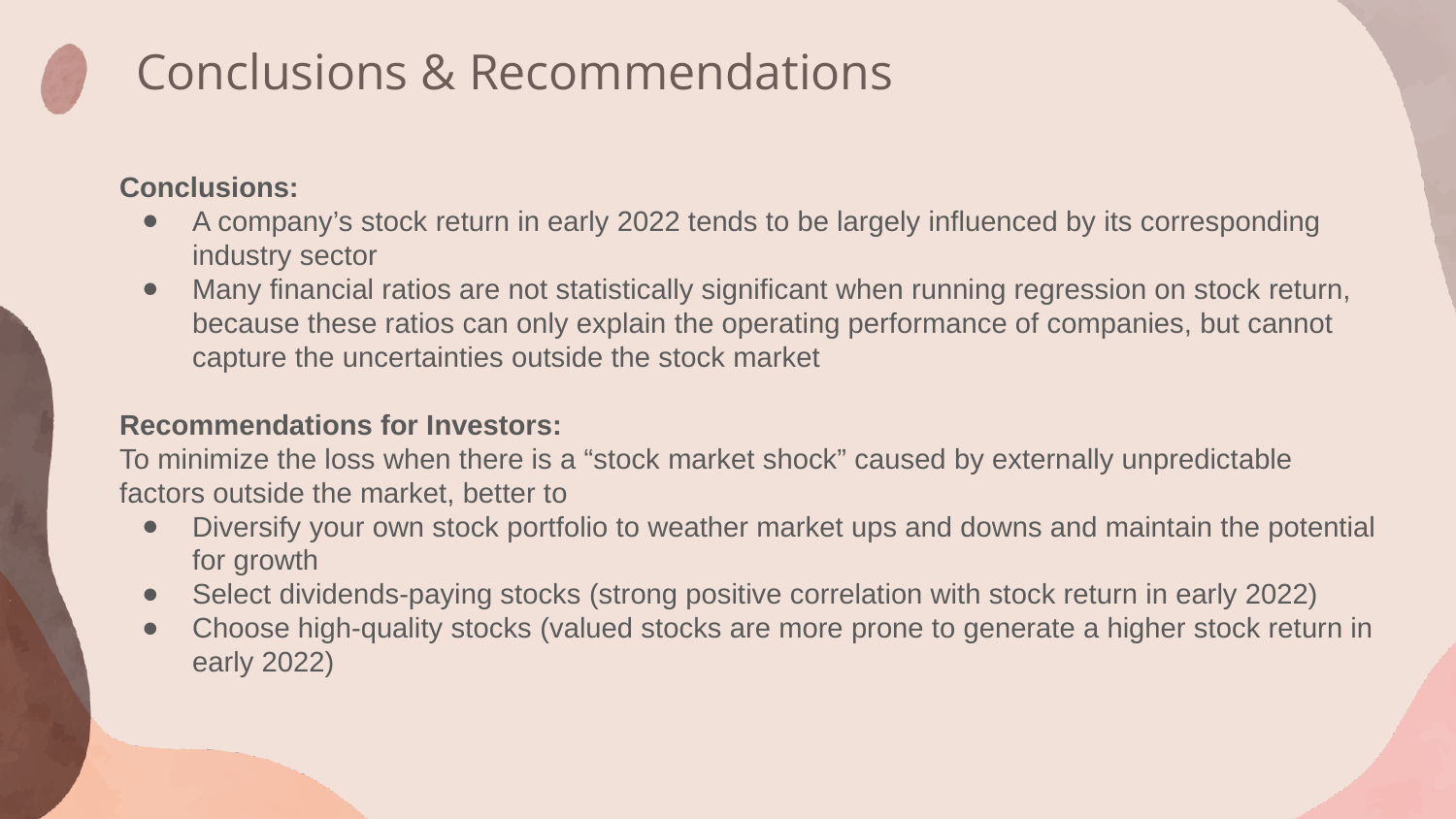

# Conclusions & Recommendations

Conclusions:
A company’s stock return in early 2022 tends to be largely influenced by its corresponding industry sector
Many financial ratios are not statistically significant when running regression on stock return, because these ratios can only explain the operating performance of companies, but cannot capture the uncertainties outside the stock market

Recommendations for Investors:
To minimize the loss when there is a “stock market shock” caused by externally unpredictable factors outside the market, better to
Diversify your own stock portfolio to weather market ups and downs and maintain the potential for growth
Select dividends-paying stocks (strong positive correlation with stock return in early 2022)
Choose high-quality stocks (valued stocks are more prone to generate a higher stock return in early 2022)